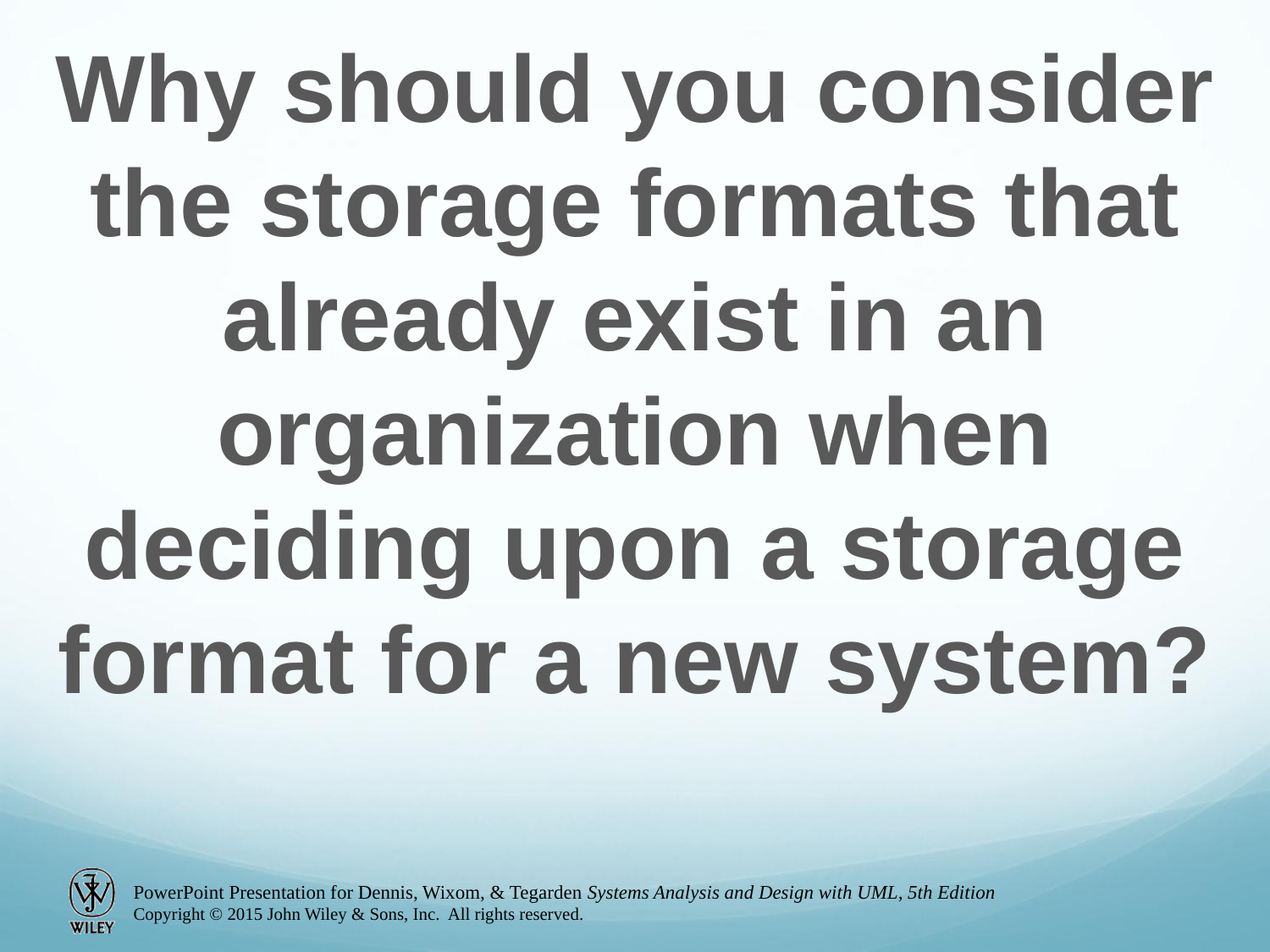

Why should you consider the storage formats that already exist in an organization when deciding upon a storage format for a new system?